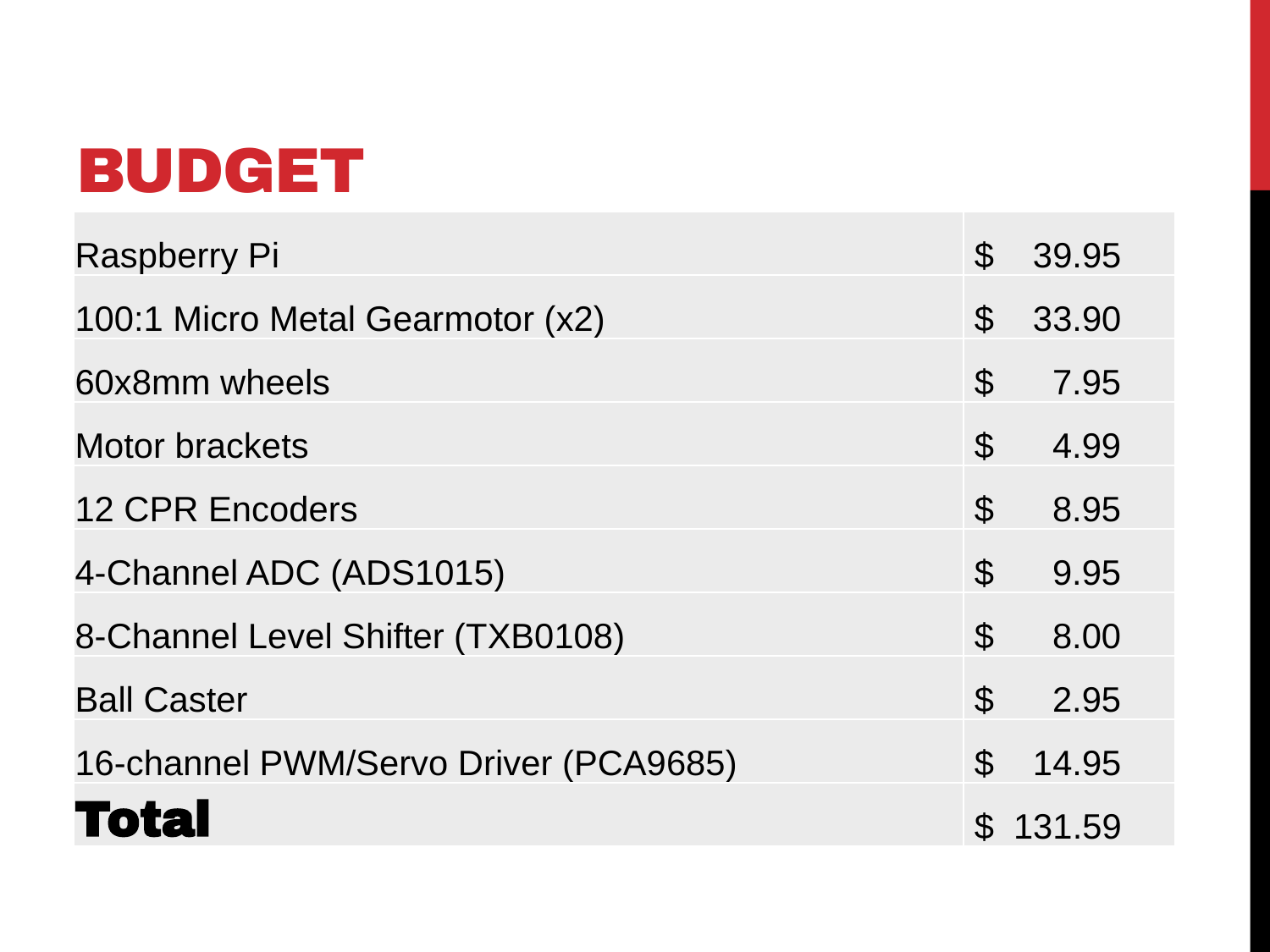

# budget
| Raspberry Pi | $ 39.95 |
| --- | --- |
| 100:1 Micro Metal Gearmotor (x2) | $ 33.90 |
| 60x8mm wheels | $ 7.95 |
| Motor brackets | $ 4.99 |
| 12 CPR Encoders | $ 8.95 |
| 4-Channel ADC (ADS1015) | $ 9.95 |
| 8-Channel Level Shifter (TXB0108) | $ 8.00 |
| Ball Caster | $ 2.95 |
| 16-channel PWM/Servo Driver (PCA9685) | $ 14.95 |
| Total | $ 131.59 |